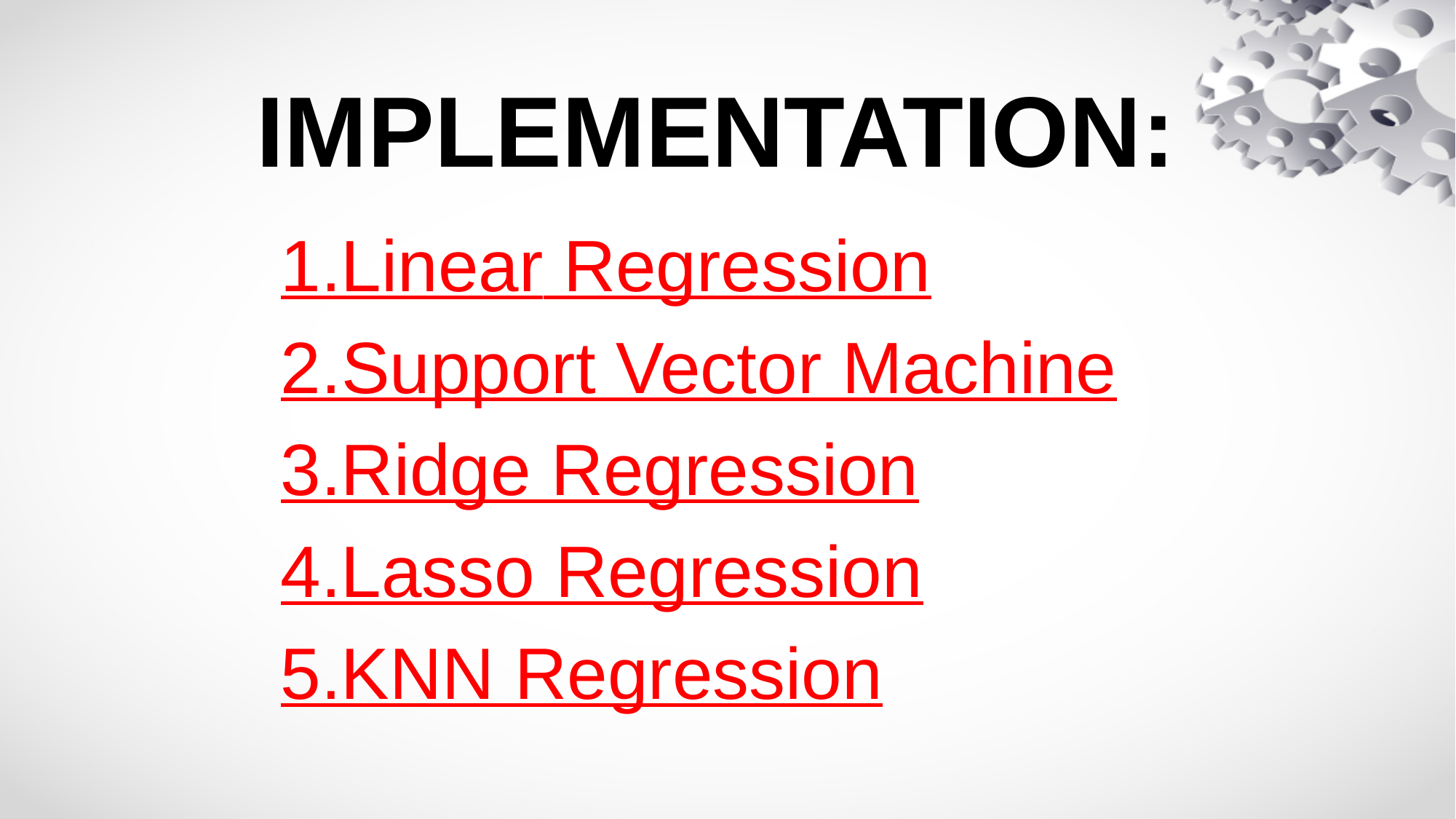

# IMPLEMENTATION:

1.Linear Regression
2.Support Vector Machine
3.Ridge Regression
4.Lasso Regression
5.KNN Regression